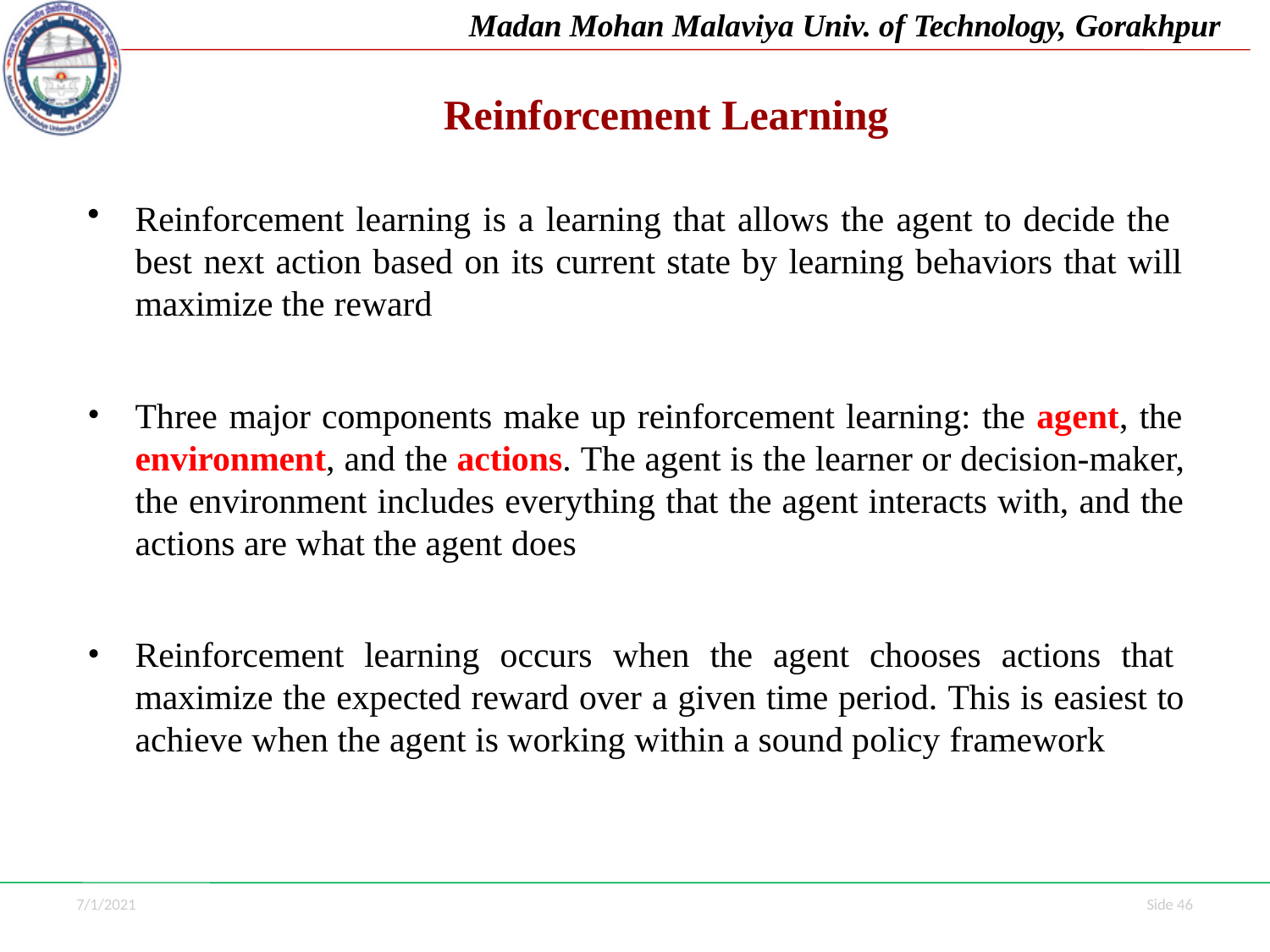

Madan Mohan Malaviya Univ. of Technology, Gorakhpur
# Reinforcement Learning
Reinforcement learning is a learning that allows the agent to decide the   best next action based on its current state by learning behaviors that will  maximize the reward

Three major components make up reinforcement learning: the agent, the  environment, and the actions. The agent is the learner or decision-maker,  the environment includes everything that the agent interacts with, and the  actions are what the agent does

Reinforcement learning occurs when the agent chooses actions that  maximize the expected reward over a given time period. This is easiest to  achieve when the agent is working within a sound policy framework

7/1/2021
Side 46